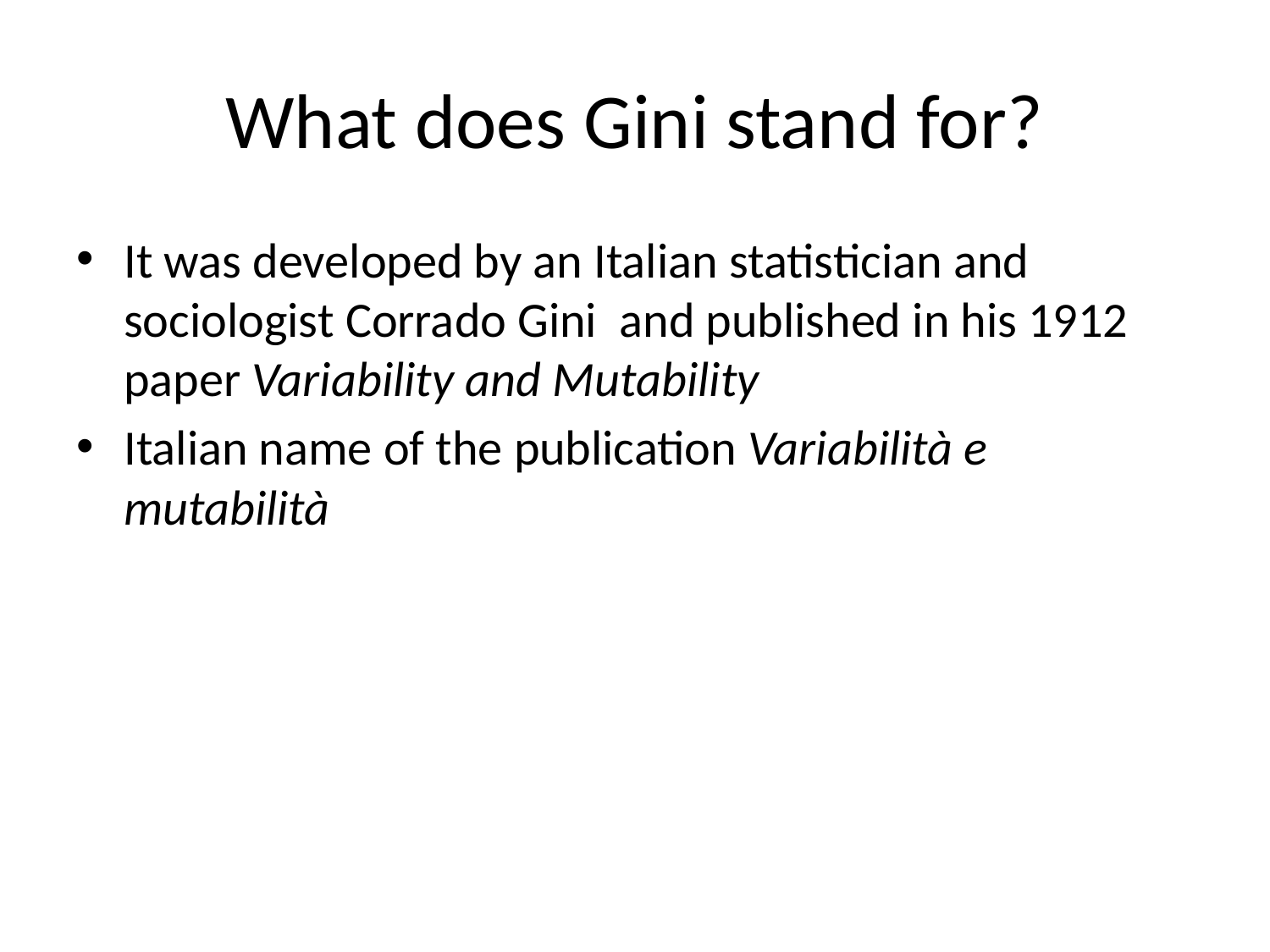

# What does Gini stand for?
It was developed by an Italian statistician and sociologist Corrado Gini  and published in his 1912 paper Variability and Mutability
Italian name of the publication Variabilità e mutabilità